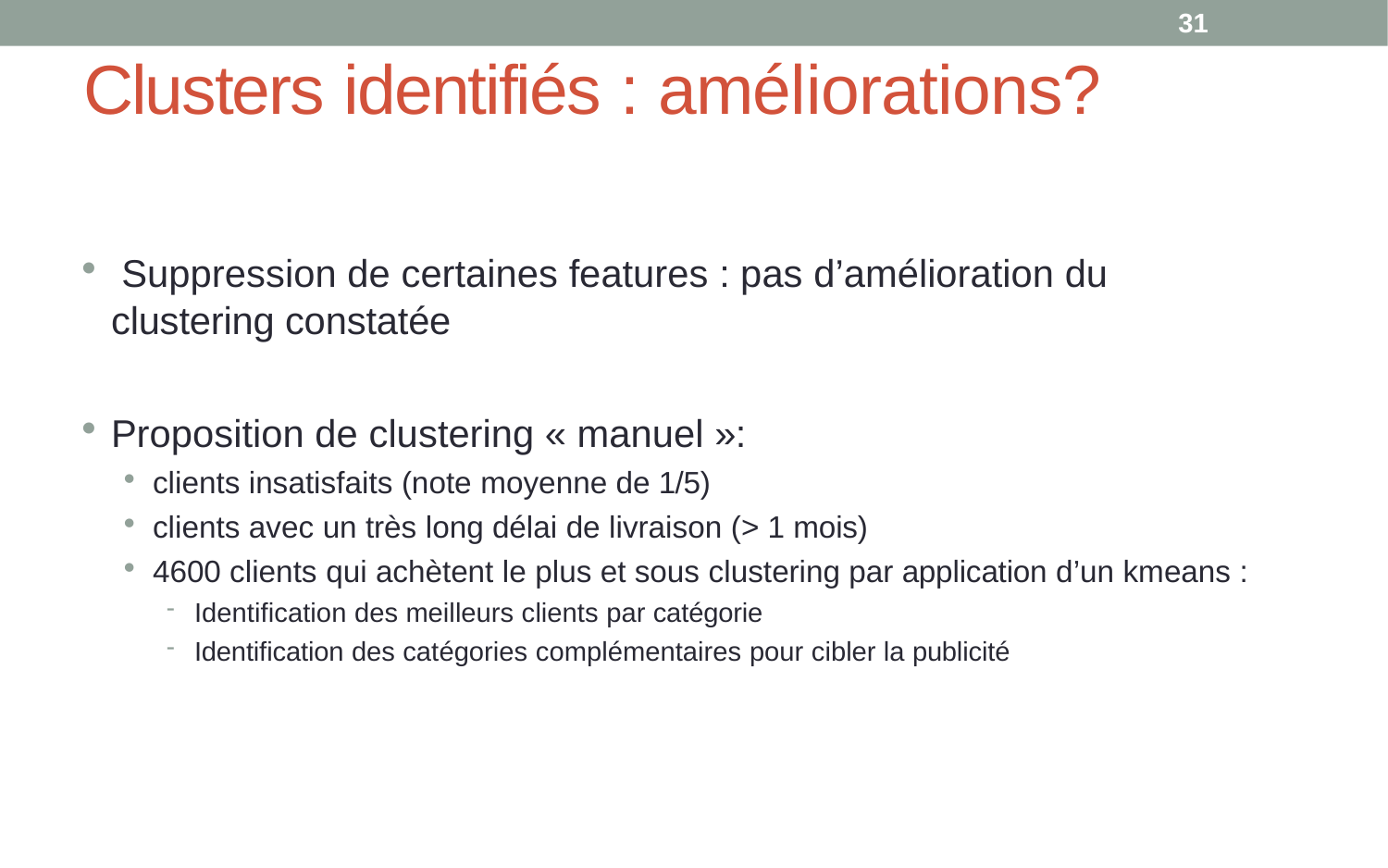

31
# Clusters identifiés : améliorations?
 Suppression de certaines features : pas d’amélioration du clustering constatée

Proposition de clustering « manuel »:
clients insatisfaits (note moyenne de 1/5)
clients avec un très long délai de livraison (> 1 mois)
4600 clients qui achètent le plus et sous clustering par application d’un kmeans :
Identification des meilleurs clients par catégorie
Identification des catégories complémentaires pour cibler la publicité